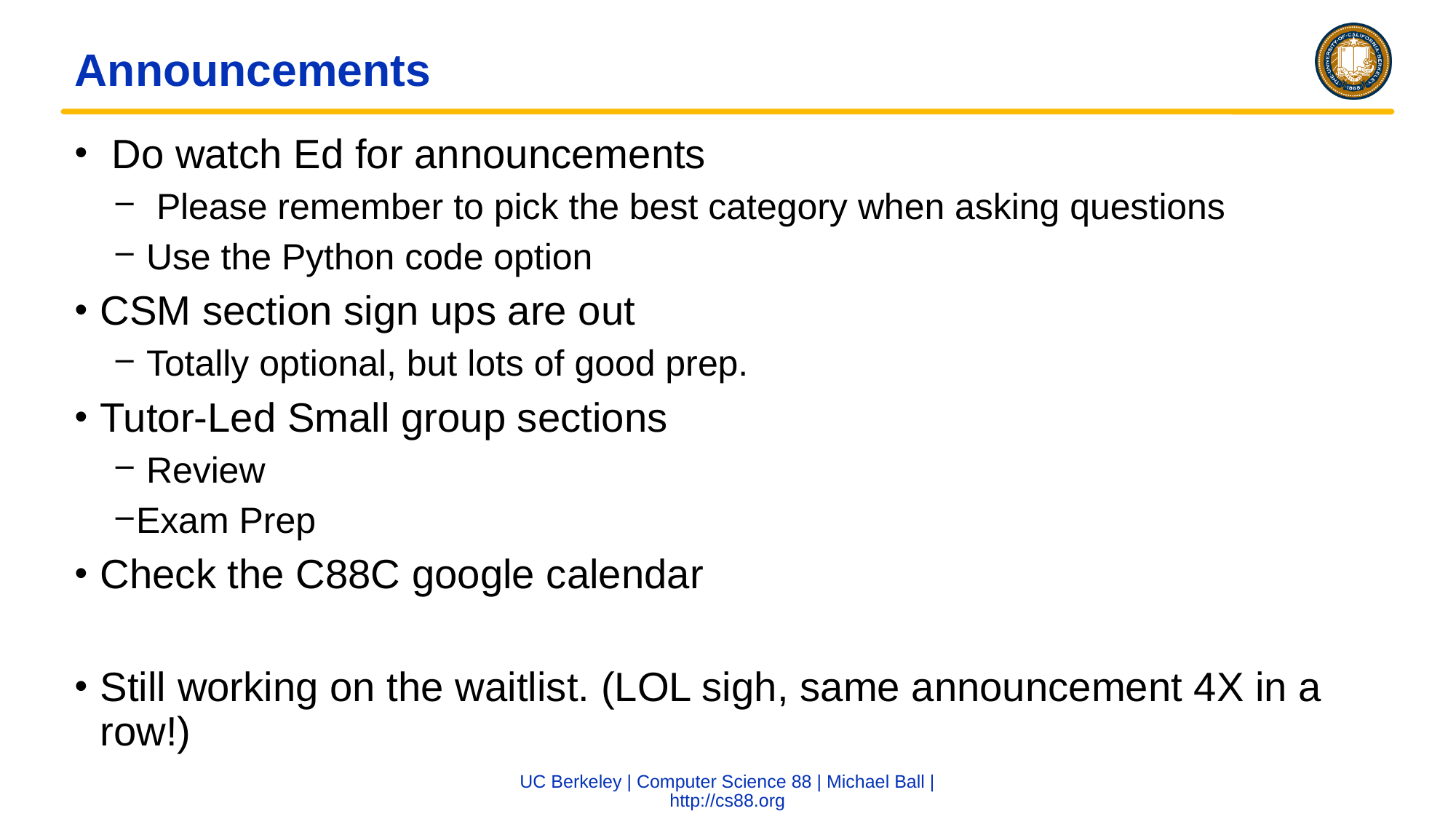

# Announcements
 Do watch Ed for announcements
  Please remember to pick the best category when asking questions
 Use the Python code option
CSM section sign ups are out
 Totally optional, but lots of good prep.
Tutor-Led Small group sections
 Review
Exam Prep
Check the C88C google calendar

Still working on the waitlist. (LOL sigh, same announcement 4X in a row!)